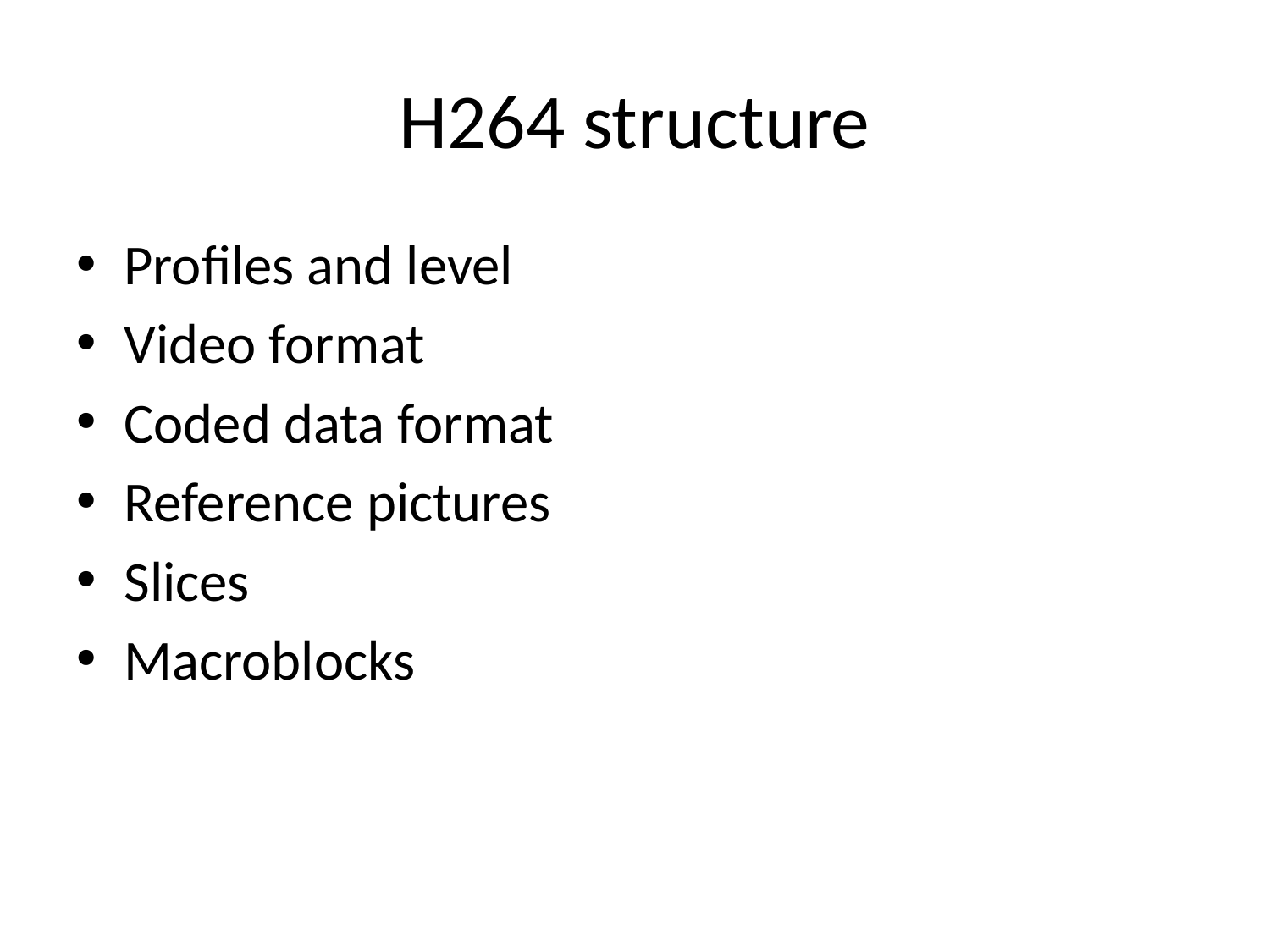

# H264 structure
Profiles and level
Video format
Coded data format
Reference pictures
Slices
Macroblocks